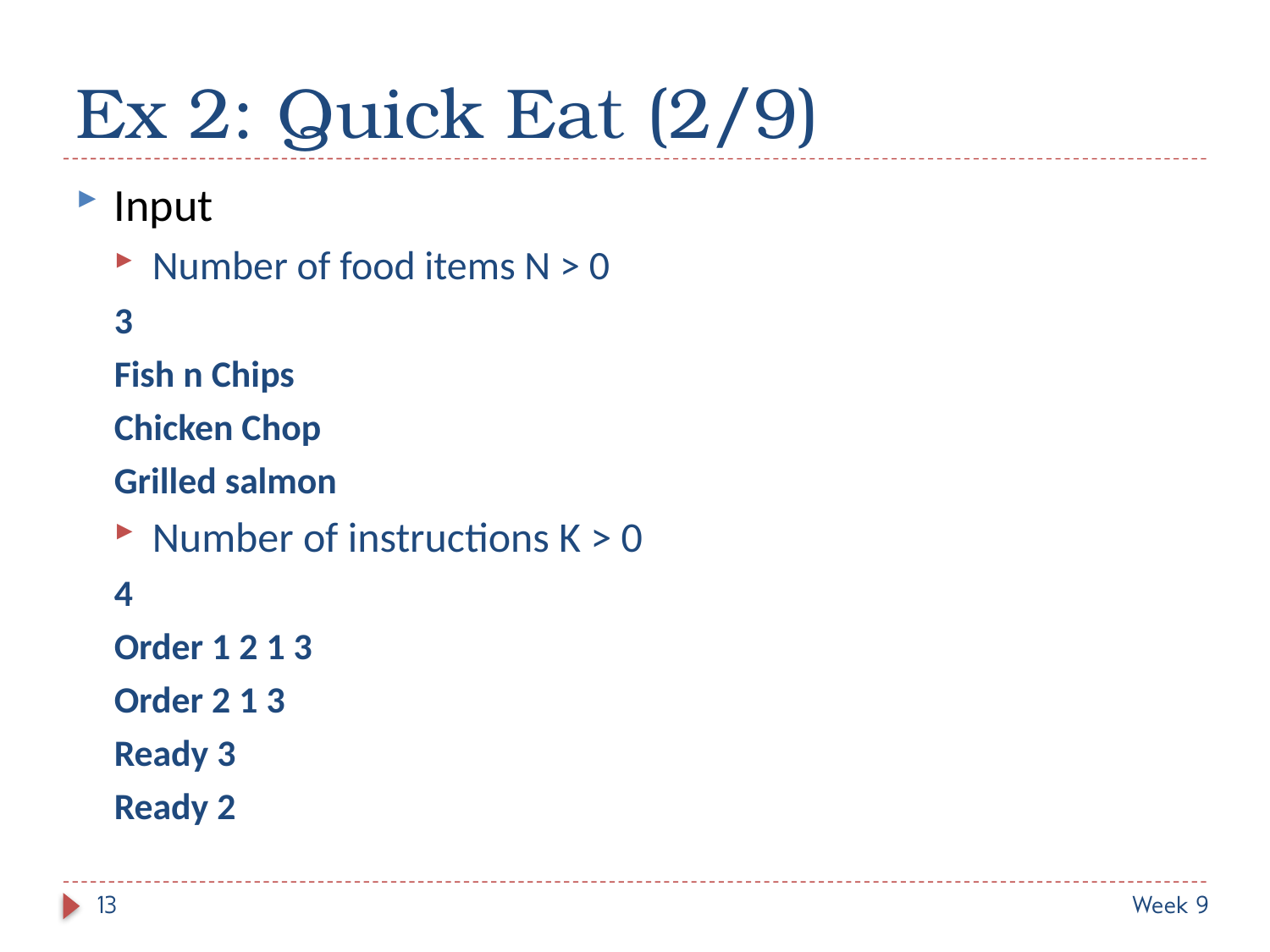

# Ex 2: Quick Eat (2/9)
Input
Number of food items N > 0
3
Fish n Chips
Chicken Chop
Grilled salmon
Number of instructions K > 0
4
Order 1 2 1 3
Order 2 1 3
Ready 3
Ready 2
13
Week 9